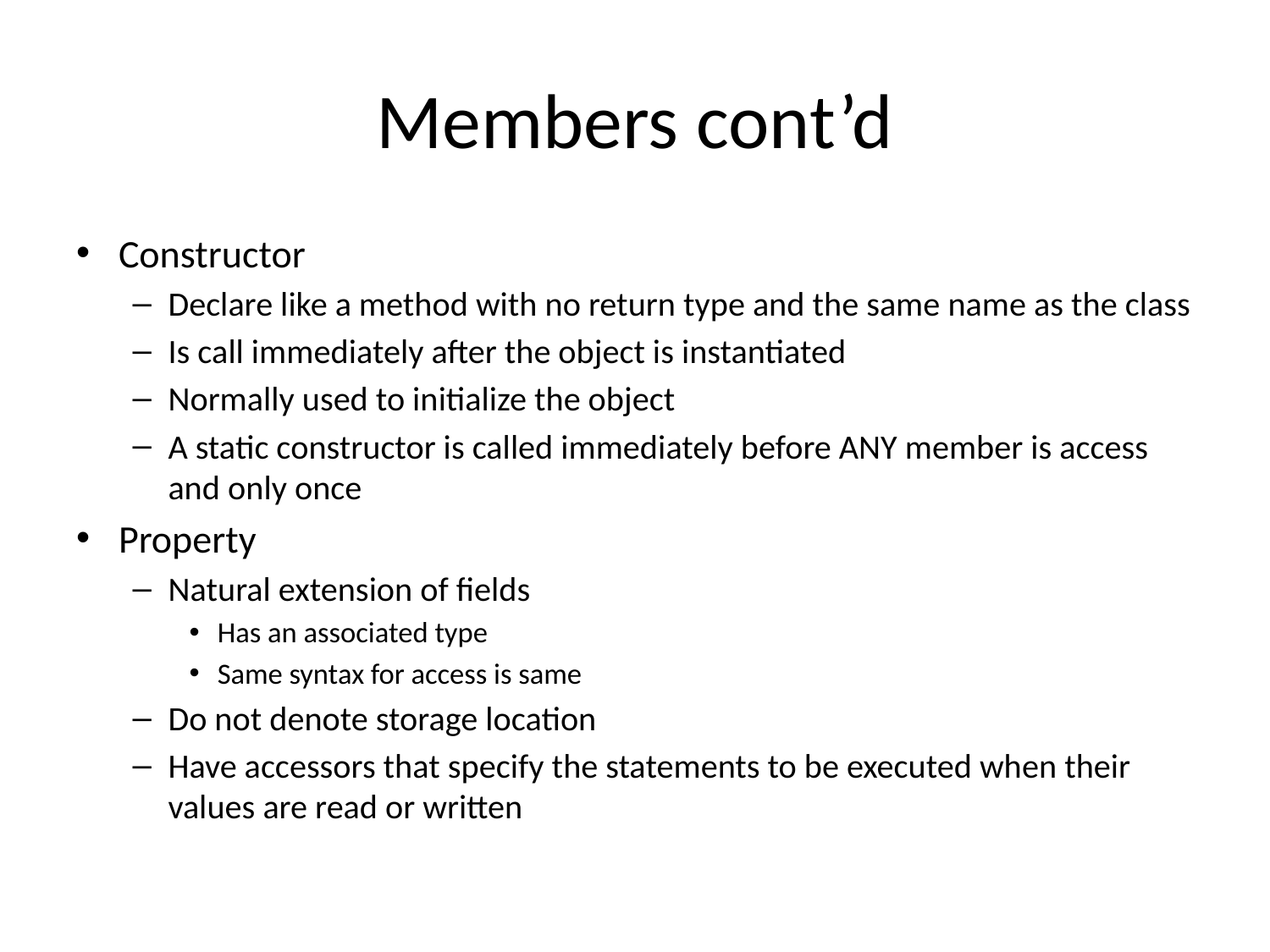

# Members cont’d
Constructor
Declare like a method with no return type and the same name as the class
Is call immediately after the object is instantiated
Normally used to initialize the object
A static constructor is called immediately before ANY member is access and only once
Property
Natural extension of fields
Has an associated type
Same syntax for access is same
Do not denote storage location
Have accessors that specify the statements to be executed when their values are read or written